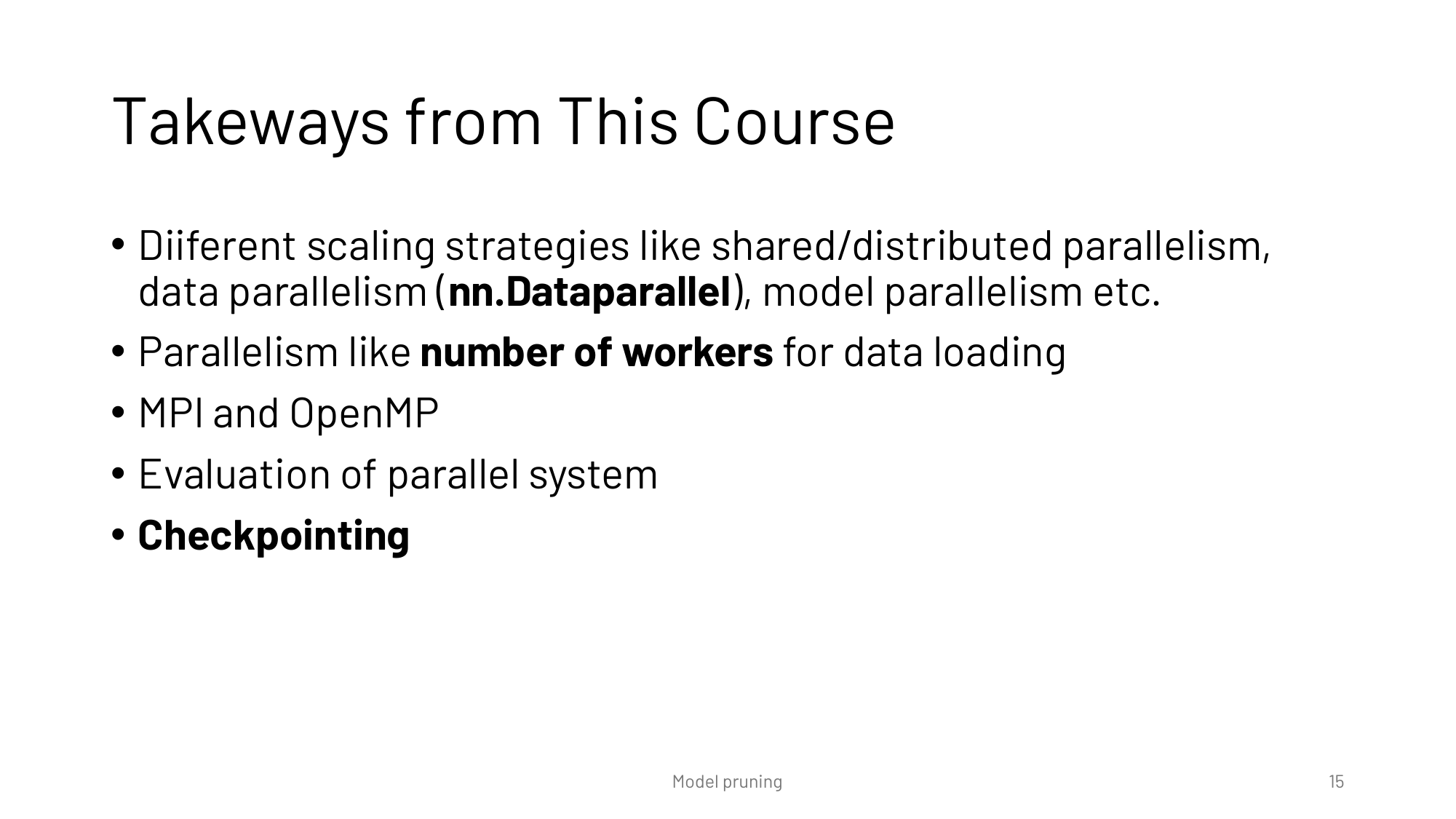

# Takeways from This Course
Diiferent scaling strategies like shared/distributed parallelism, data parallelism (nn.Dataparallel), model parallelism etc.
Parallelism like number of workers for data loading
MPI and OpenMP
Evaluation of parallel system
Checkpointing

Model pruning
15